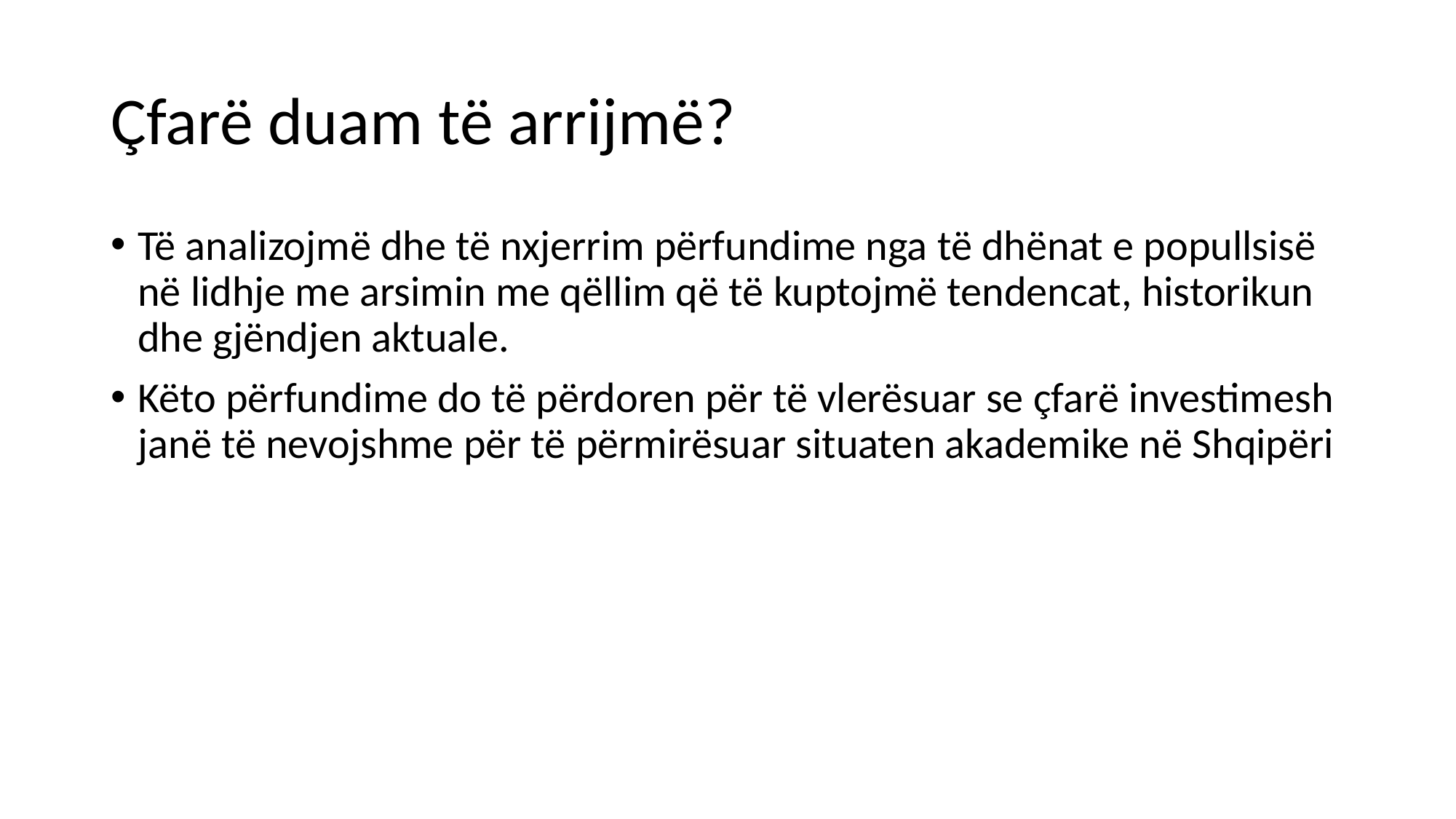

# Çfarë duam të arrijmë?
Të analizojmë dhe të nxjerrim përfundime nga të dhënat e popullsisë në lidhje me arsimin me qëllim që të kuptojmë tendencat, historikun dhe gjëndjen aktuale.
Këto përfundime do të përdoren për të vlerësuar se çfarë investimesh janë të nevojshme për të përmirësuar situaten akademike në Shqipëri